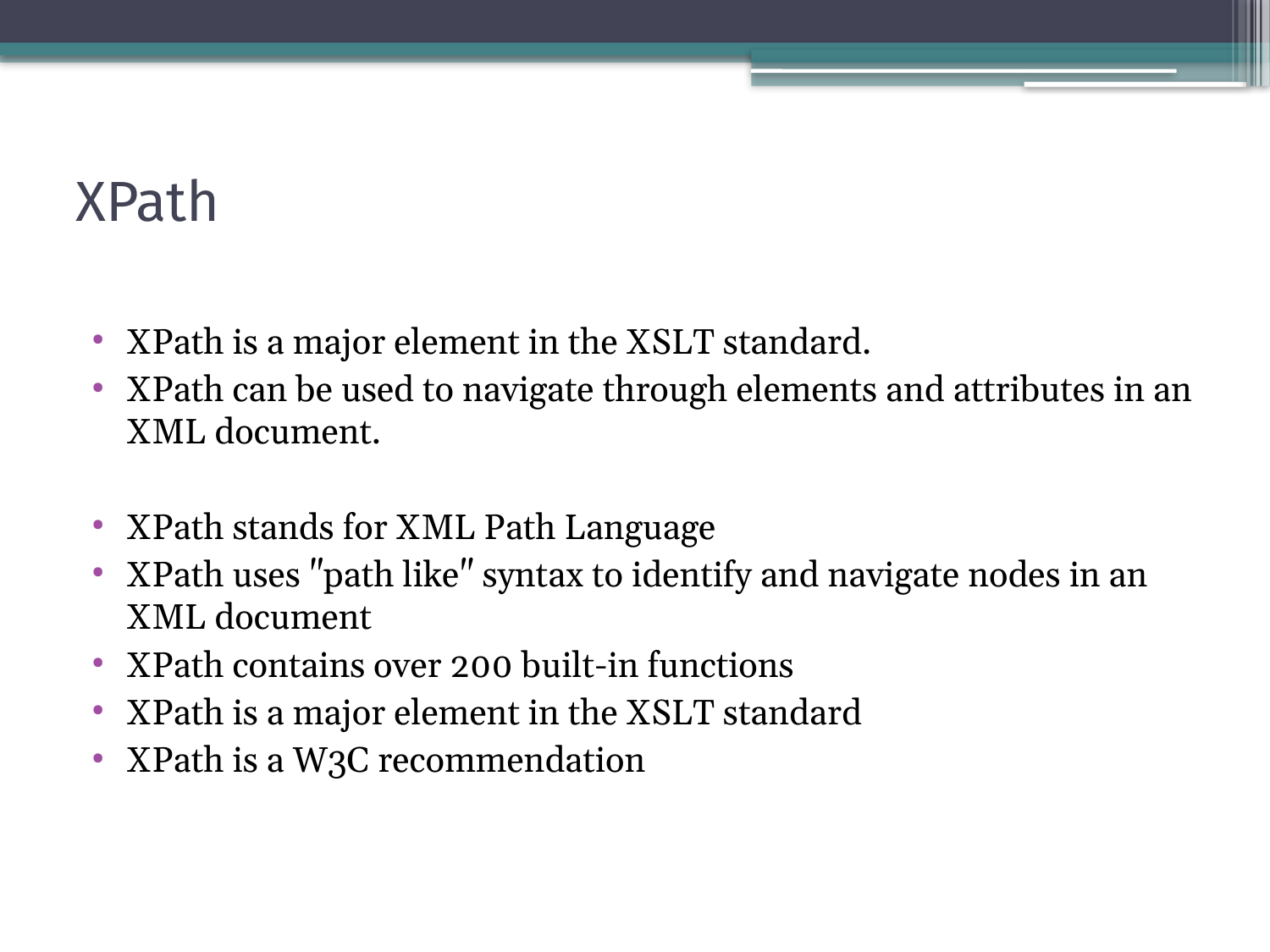

# XPath
XPath is a major element in the XSLT standard.
XPath can be used to navigate through elements and attributes in an XML document.

XPath stands for XML Path Language
XPath uses "path like" syntax to identify and navigate nodes in an XML document
XPath contains over 200 built-in functions
XPath is a major element in the XSLT standard
XPath is a W3C recommendation